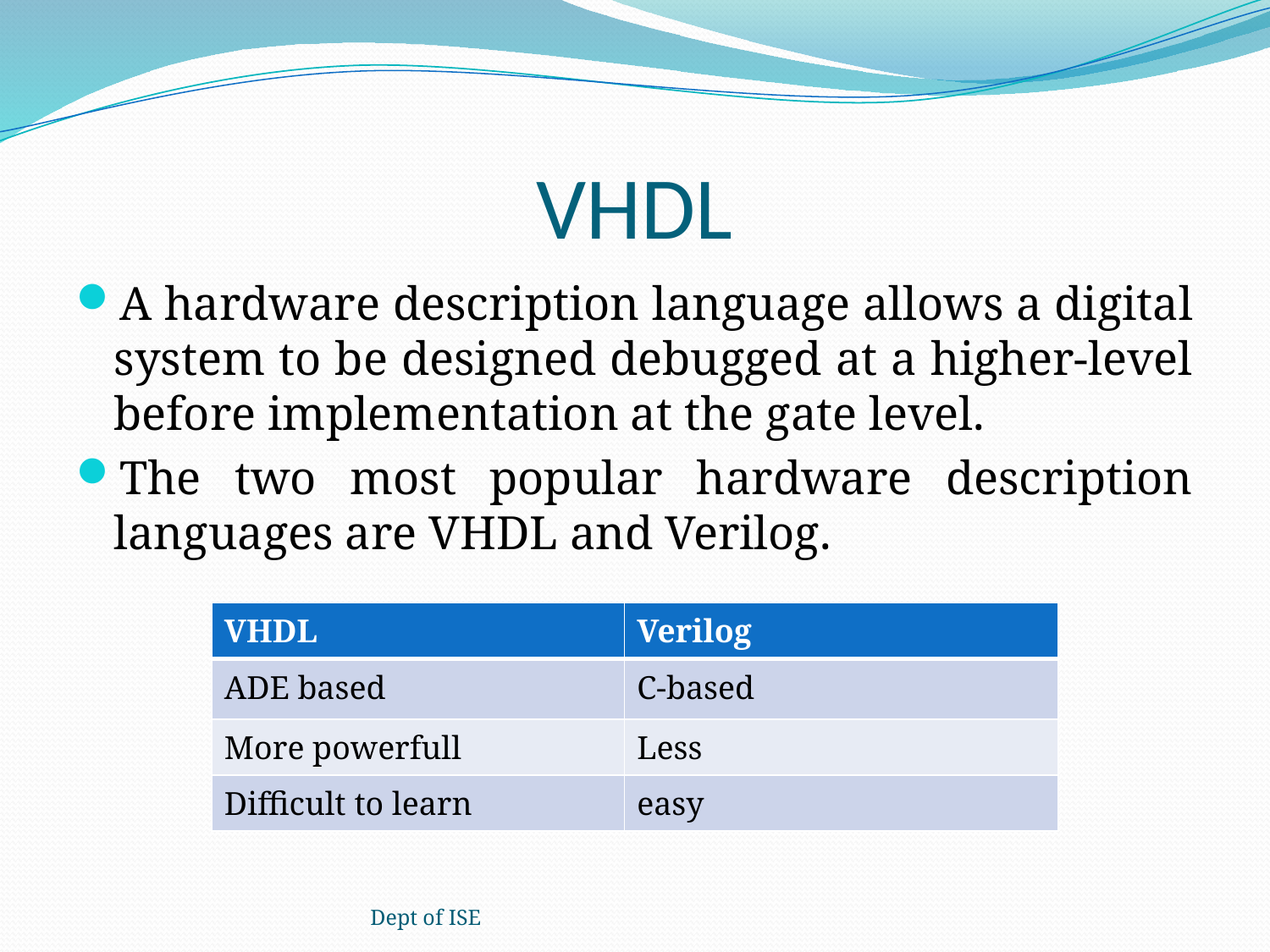

# VHDL
A hardware description language allows a digital system to be designed debugged at a higher-level before implementation at the gate level.
The two most popular hardware description languages are VHDL and Verilog.
| VHDL | Verilog |
| --- | --- |
| ADE based | C-based |
| More powerfull | Less |
| Difficult to learn | easy |
Dept of ISE